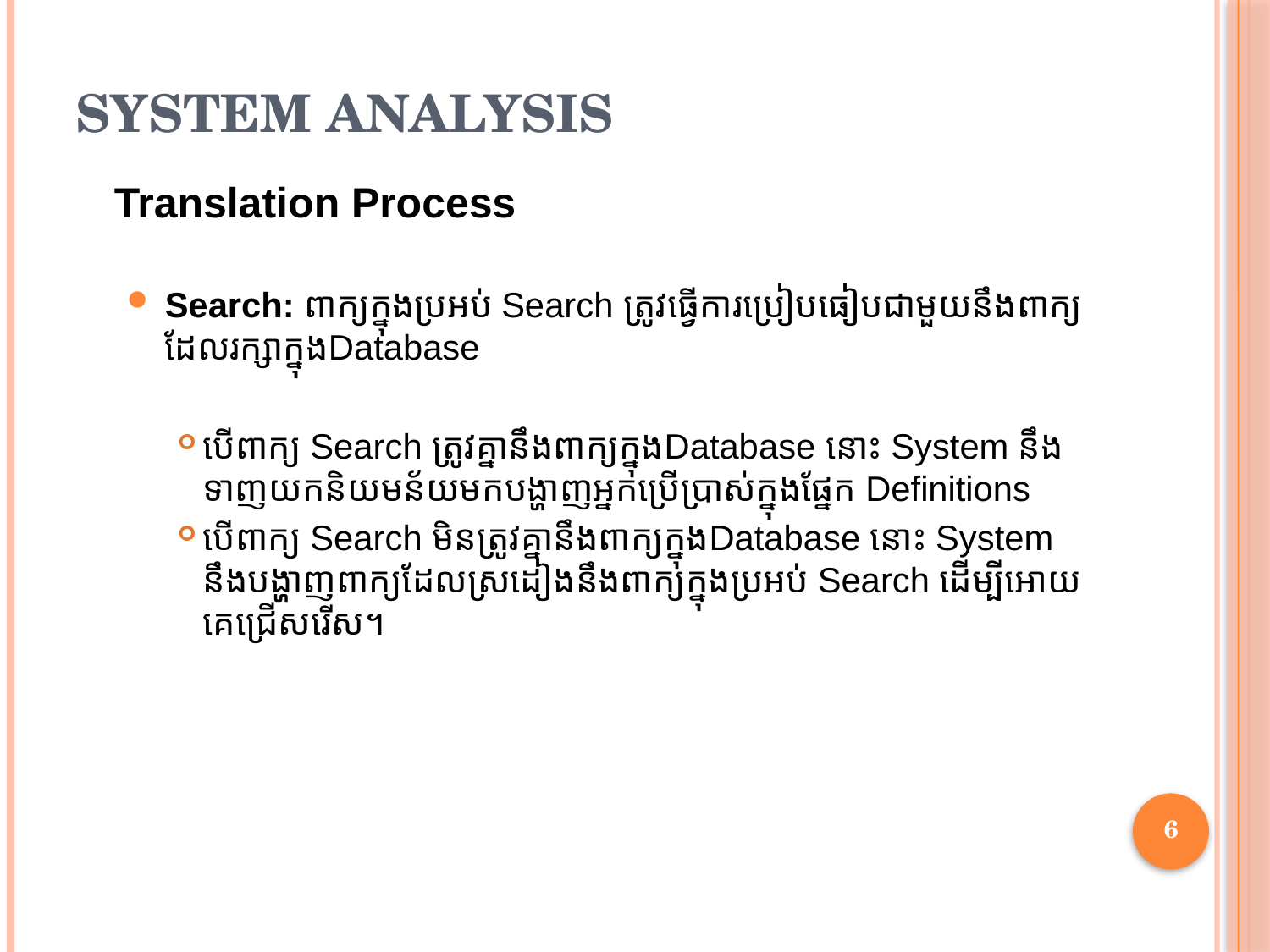

# System Analysis
	Translation Process

Search: ពាក្យក្នុងប្រអប់ Search ត្រូវធ្វើការប្រៀបធៀបជាមួយនឹងពាក្យដែលរក្សាក្នុងDatabase

បើពាក្យ Search ត្រូវគ្នានឹងពាក្យក្នុងDatabase នោះ System នឹងទាញយកនិយមន័យមកបង្ហាញអ្នកប្រើប្រាស់ក្នុងផ្នែក Definitions​
បើពាក្យ Search មិនត្រូវគ្នានឹងពាក្យក្នុងDatabase នោះ System នឹងបង្ហាញពាក្យដែលស្រដៀងនឹងពាក្យក្នុងប្រអប់ Search ដើម្បីអោយគេជ្រើសរើស។
6